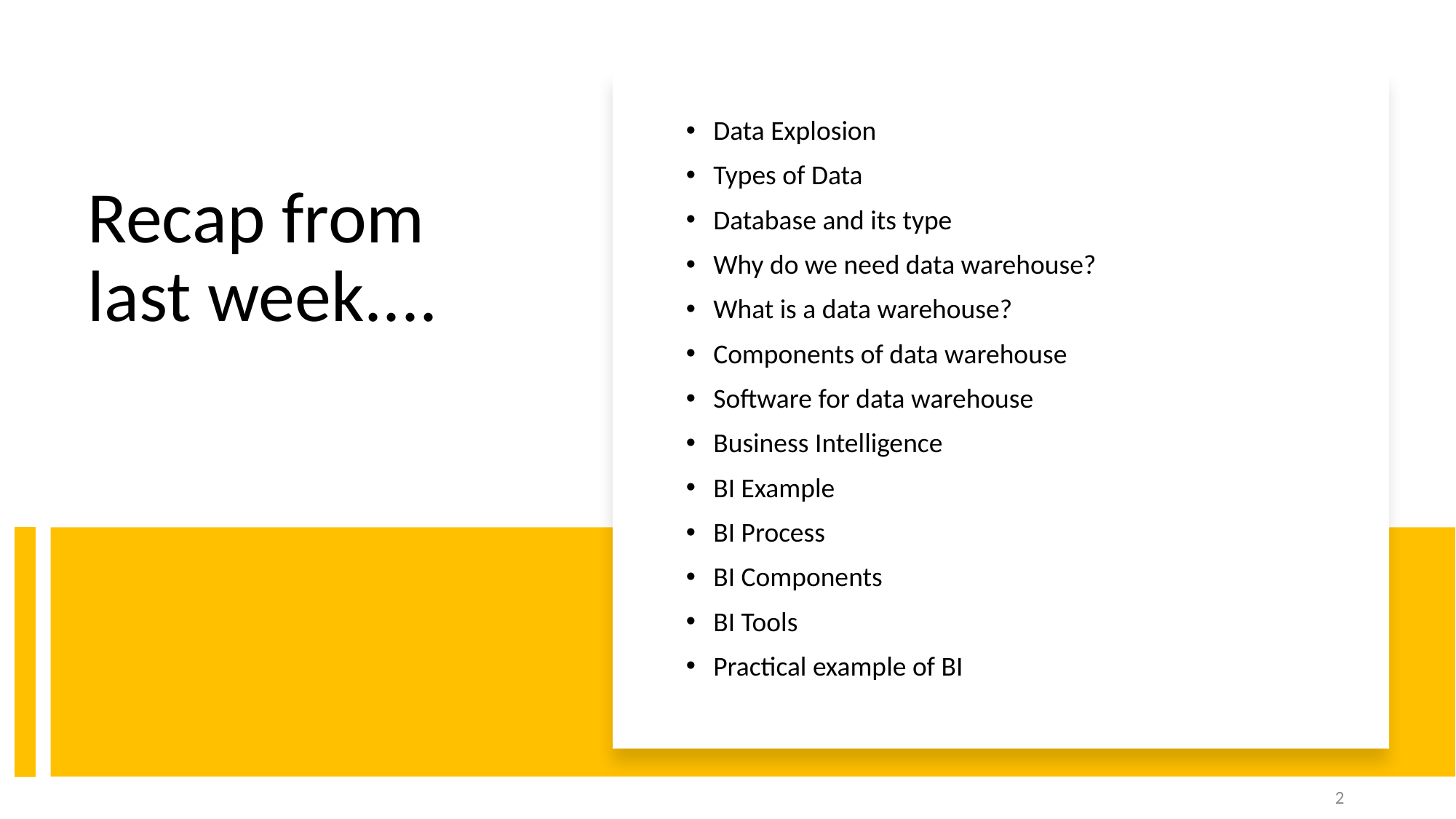

Data Explosion
Types of Data
Database and its type
Why do we need data warehouse?
What is a data warehouse?
Components of data warehouse
Software for data warehouse
Business Intelligence
BI Example
BI Process
BI Components
BI Tools
Practical example of BI

# Recap from last week....

2